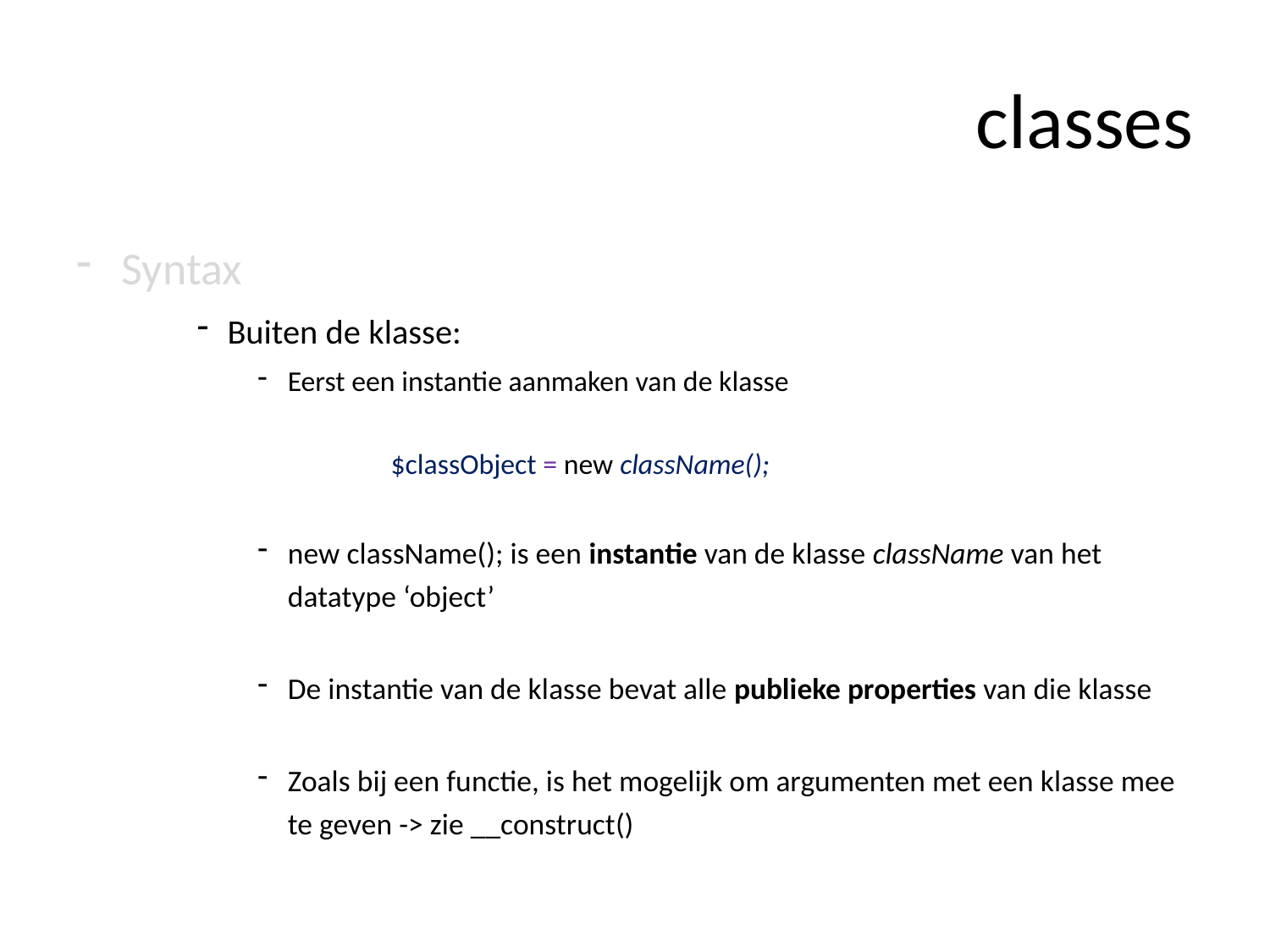

# classes
Syntax
Buiten de klasse:
Eerst een instantie aanmaken van de klasse
	$classObject = new className();
new className(); is een instantie van de klasse className van het datatype ‘object’
De instantie van de klasse bevat alle publieke properties van die klasse
Zoals bij een functie, is het mogelijk om argumenten met een klasse mee te geven -> zie __construct()